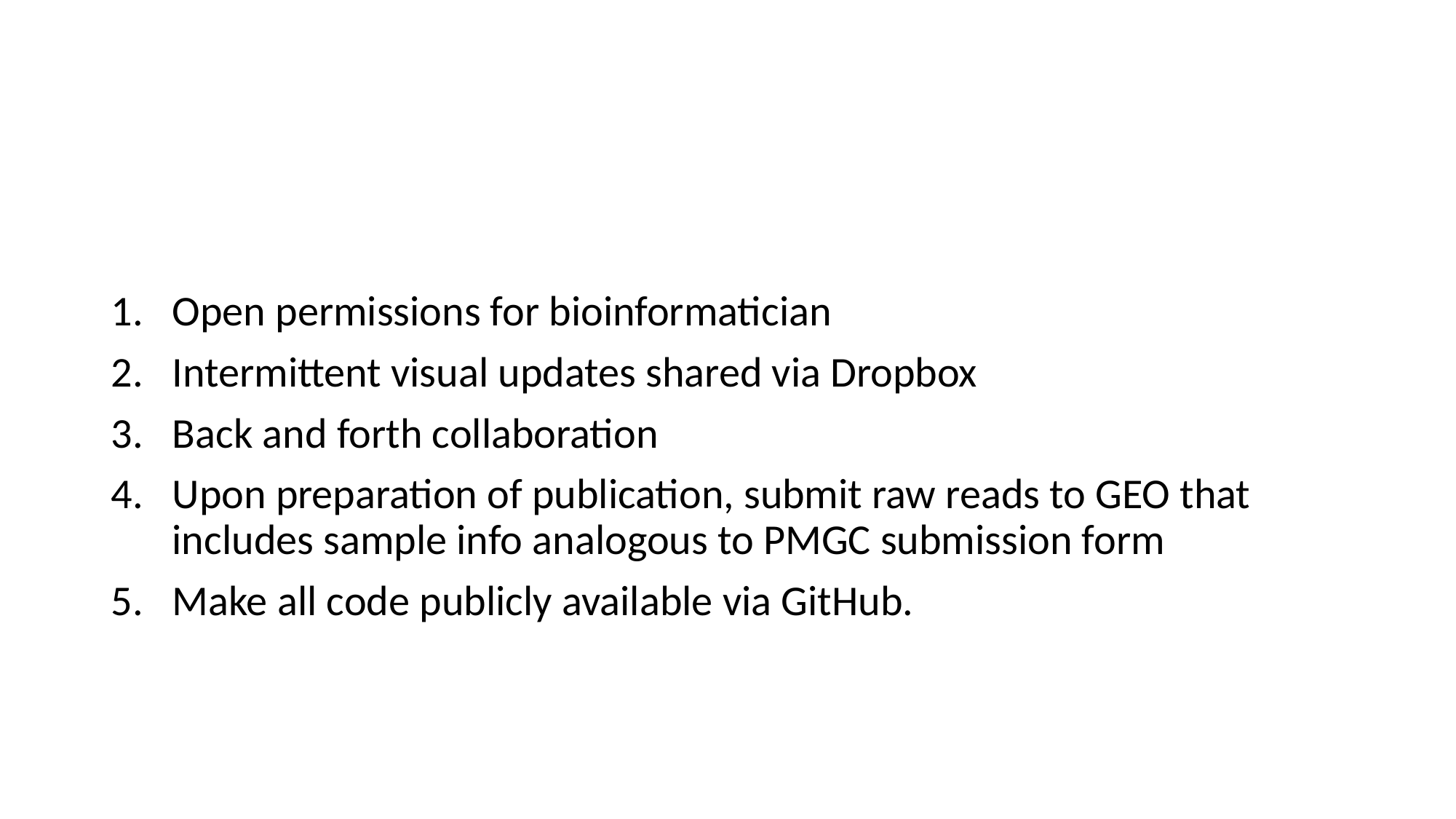

#

Open permissions for bioinformatician
Intermittent visual updates shared via Dropbox
Back and forth collaboration
Upon preparation of publication, submit raw reads to GEO that includes sample info analogous to PMGC submission form
Make all code publicly available via GitHub.